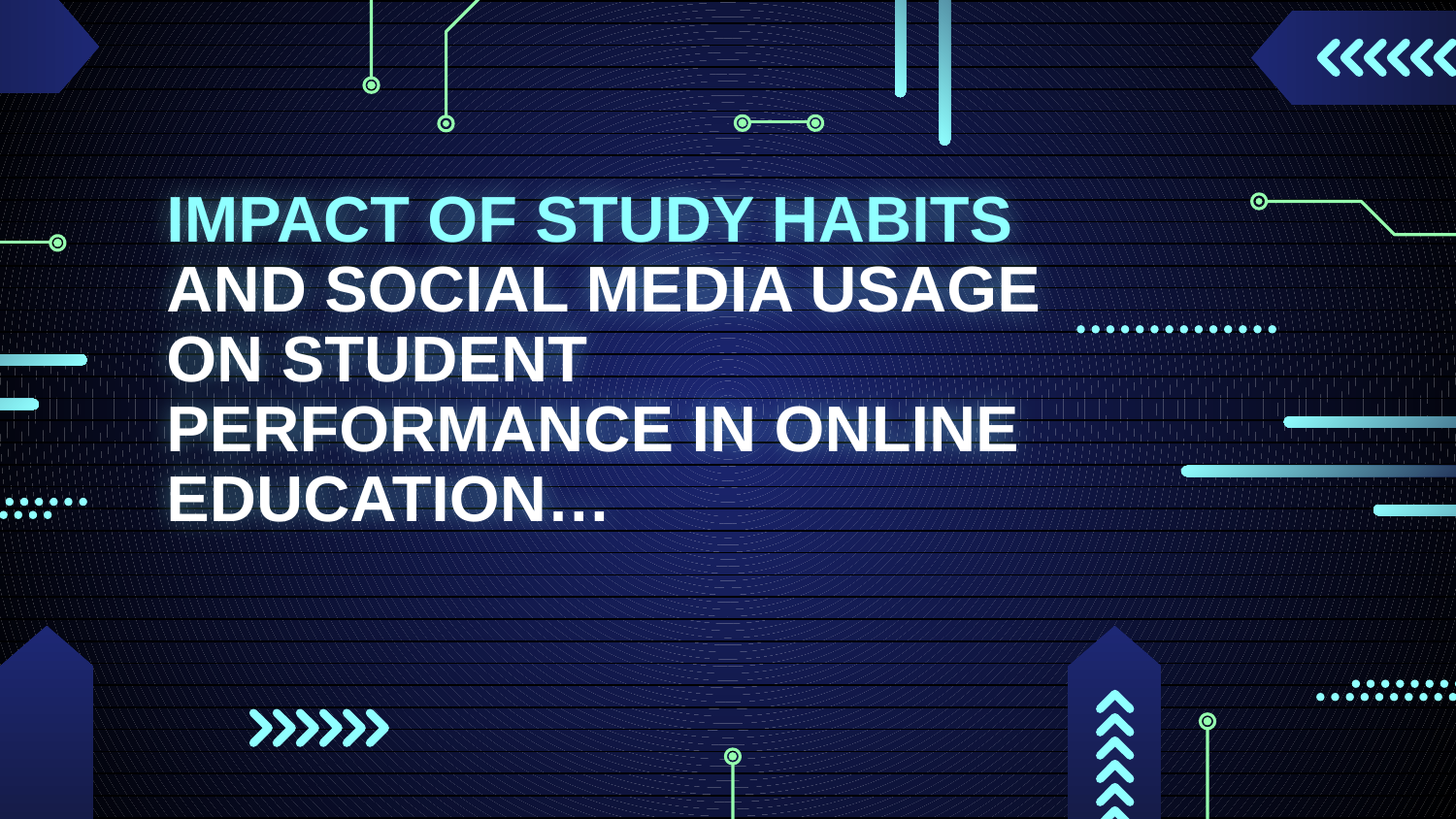

# IMPACT OF STUDY HABITS AND SOCIAL MEDIA USAGE ON STUDENT PERFORMANCE IN ONLINE EDUCATION…